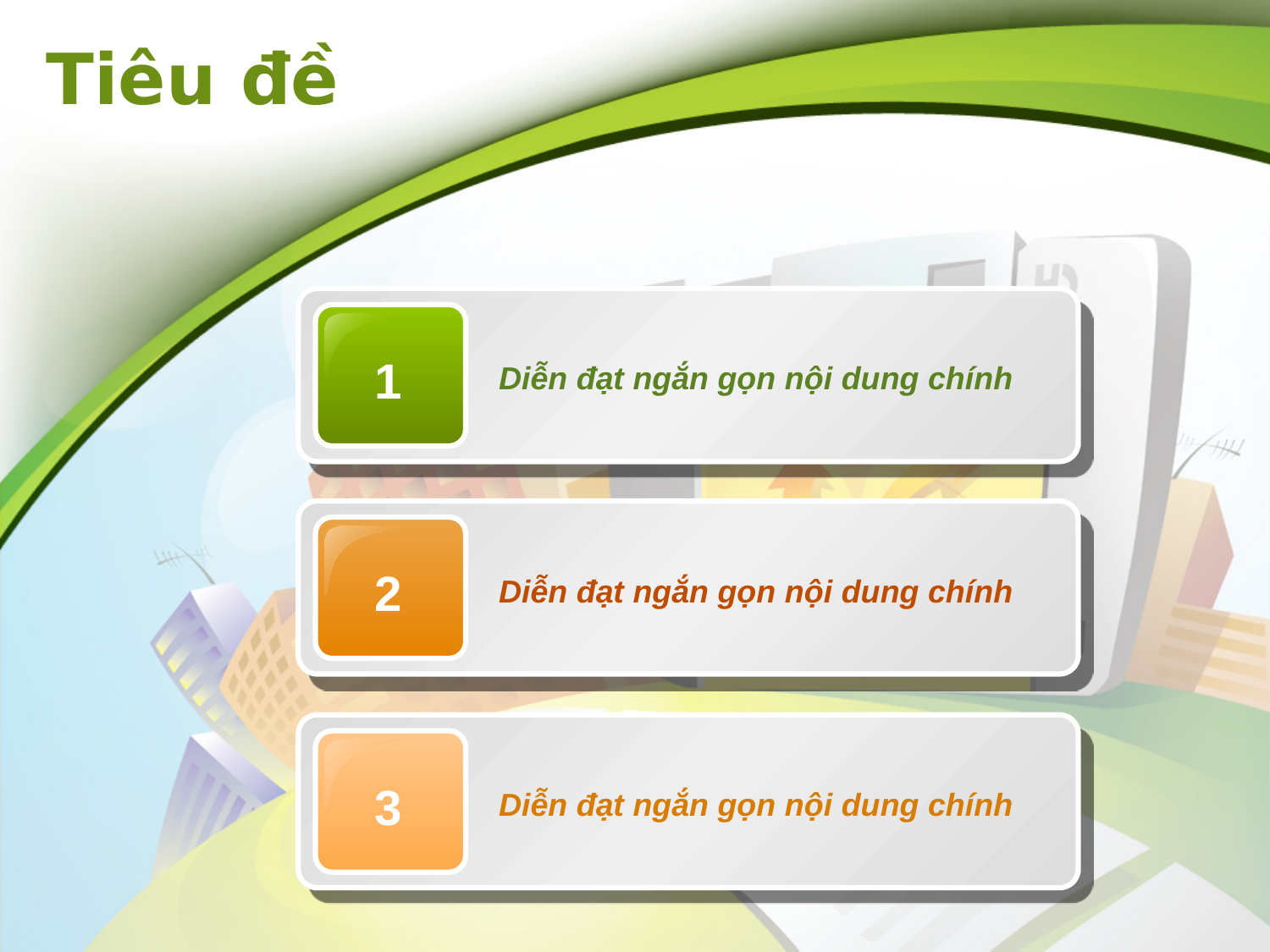

# Tiêu đề

1
Diễn đạt ngắn gọn nội dung chính

2
Diễn đạt ngắn gọn nội dung chính

3
Diễn đạt ngắn gọn nội dung chính